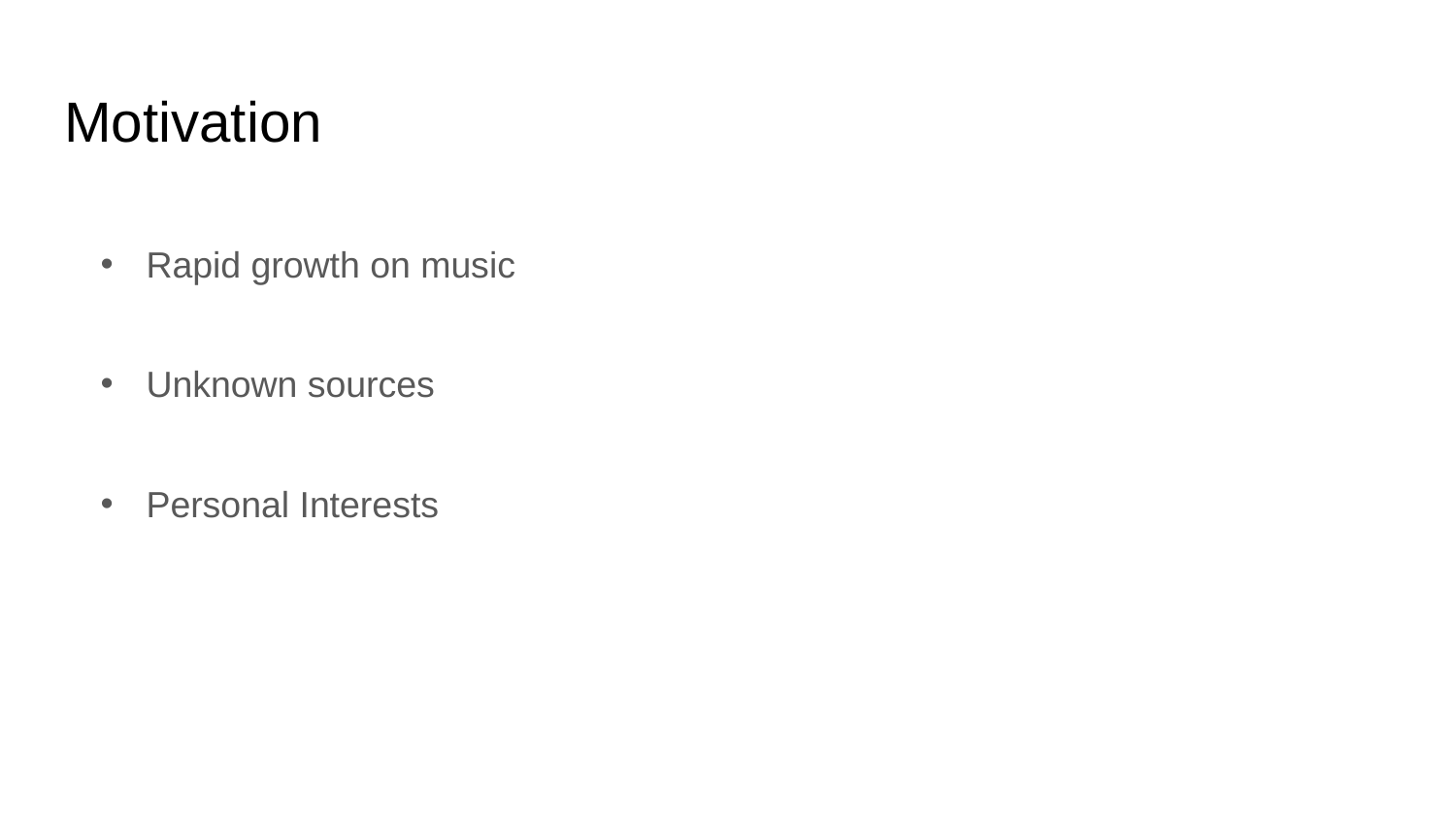

# Motivation
Rapid growth on music
Unknown sources
Personal Interests